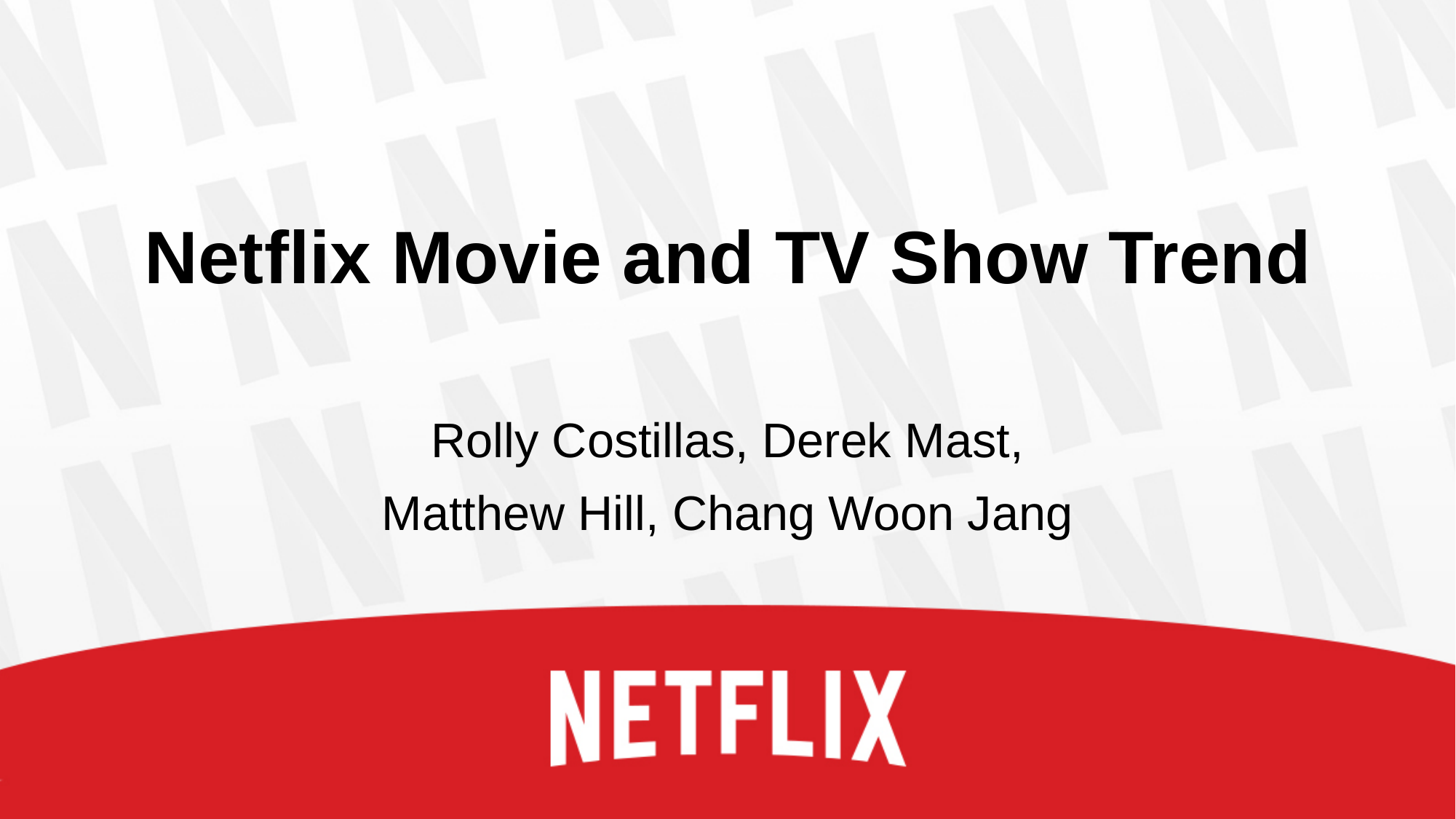

# Netflix Movie and TV Show Trend
Rolly Costillas, Derek Mast,
Matthew Hill, Chang Woon Jang